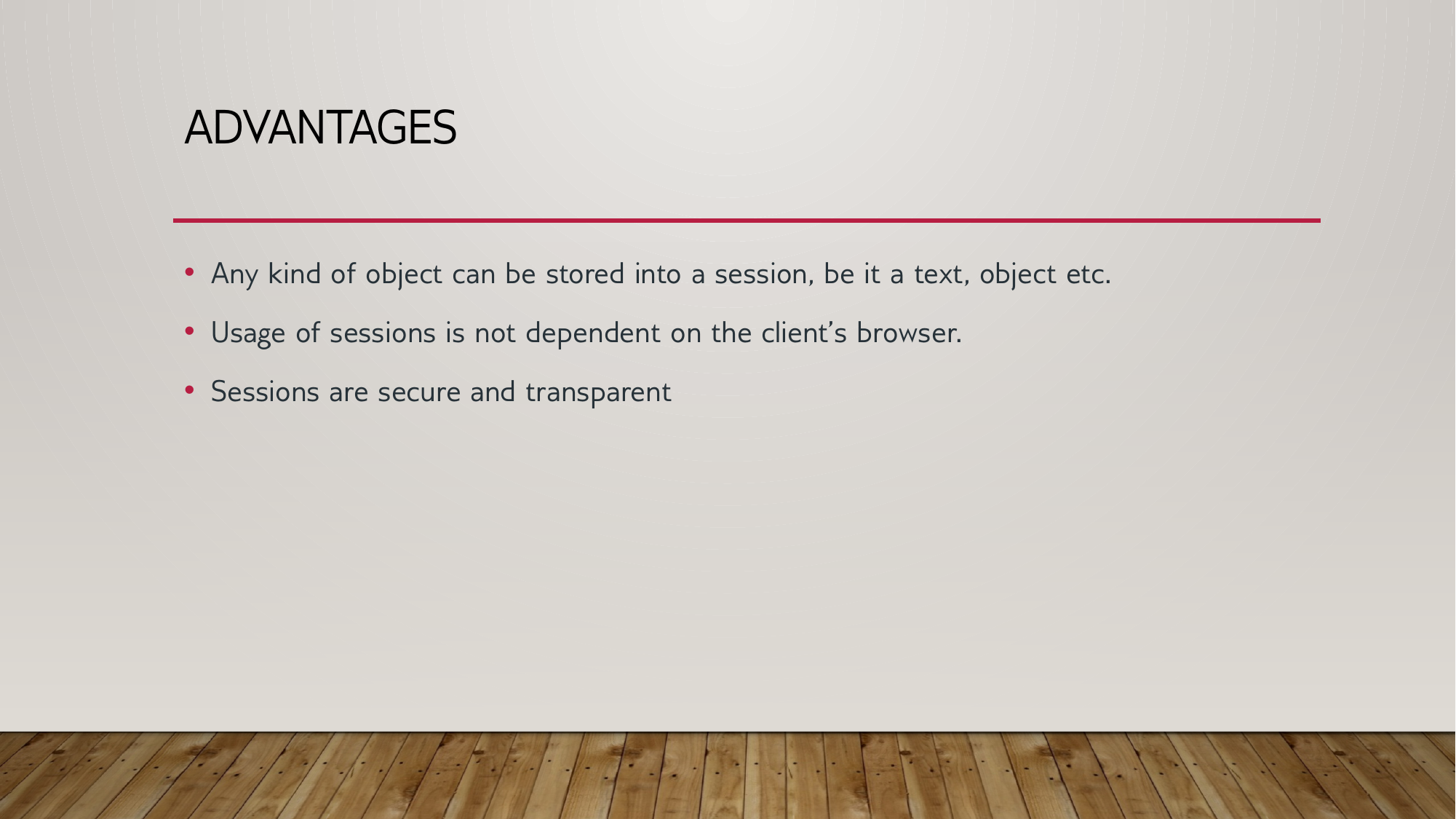

# advantages
Any kind of object can be stored into a session, be it a text, object etc.
Usage of sessions is not dependent on the client’s browser.
Sessions are secure and transparent